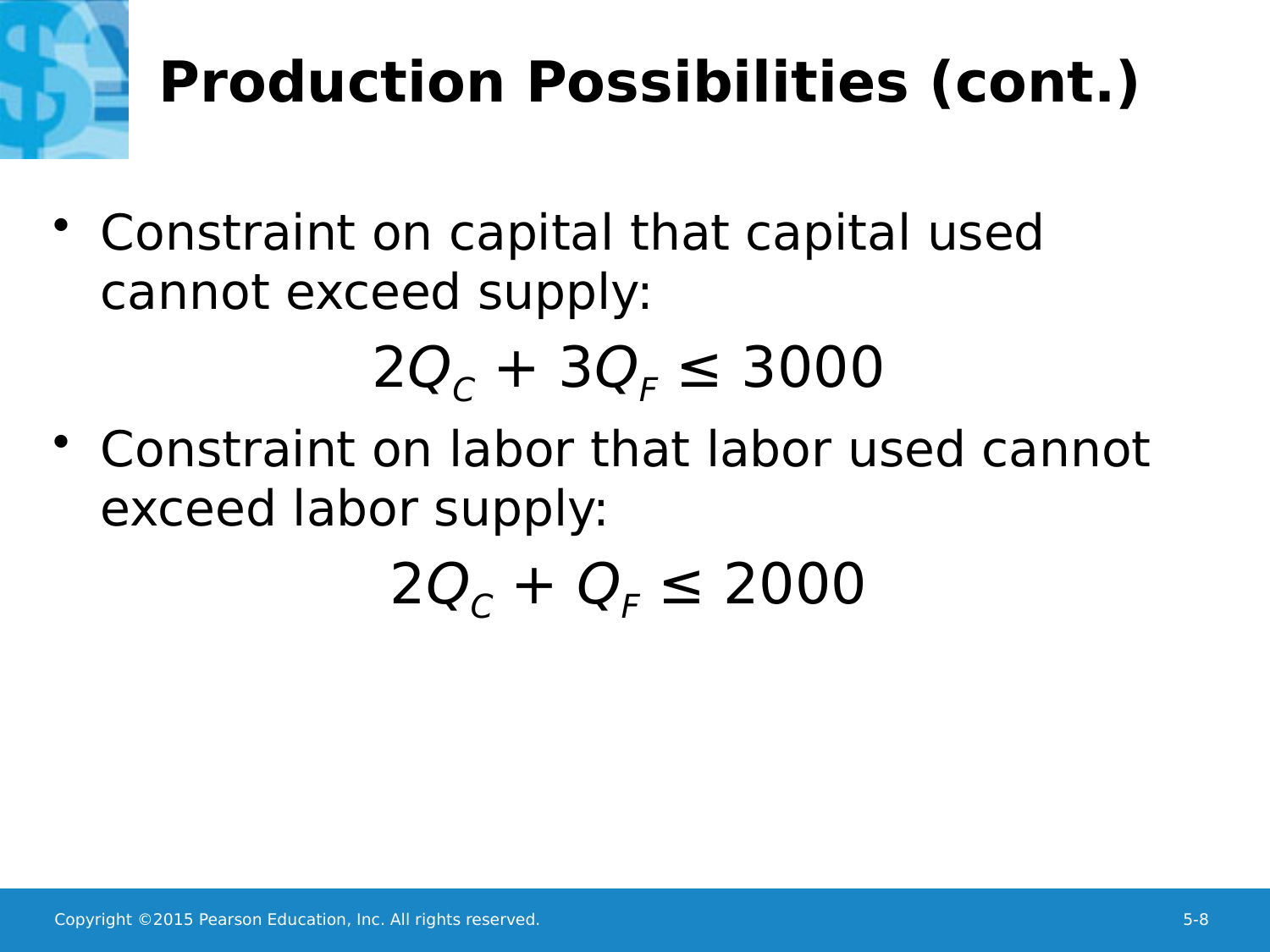

# Production Possibilities (cont.)
Constraint on capital that capital used cannot exceed supply:
2QC + 3QF ≤ 3000
Constraint on labor that labor used cannot exceed labor supply:
2QC + QF ≤ 2000